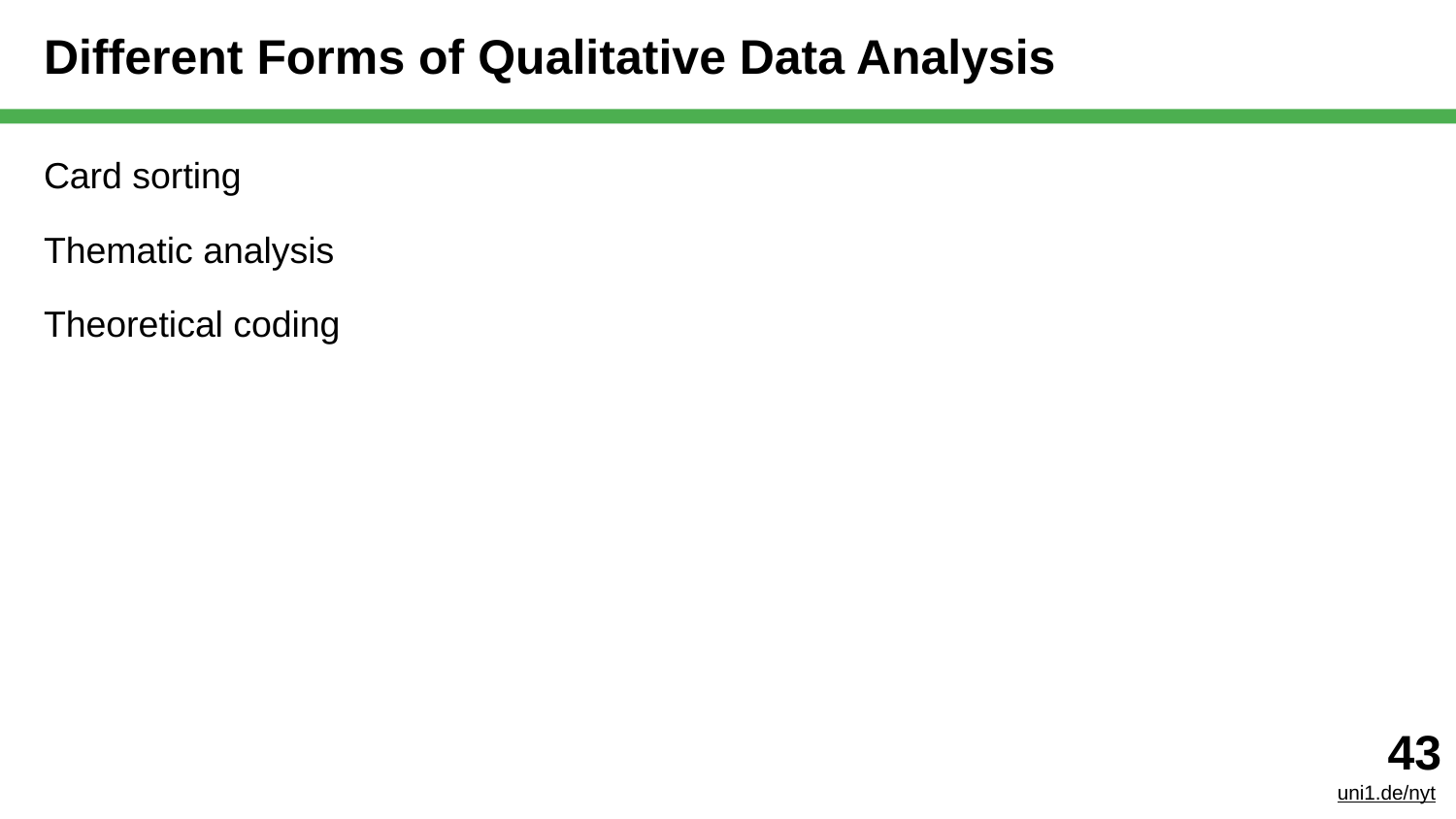

# Different Forms of Qualitative Data Analysis
Card sorting
Thematic analysis
Theoretical coding
43
uni1.de/nyt